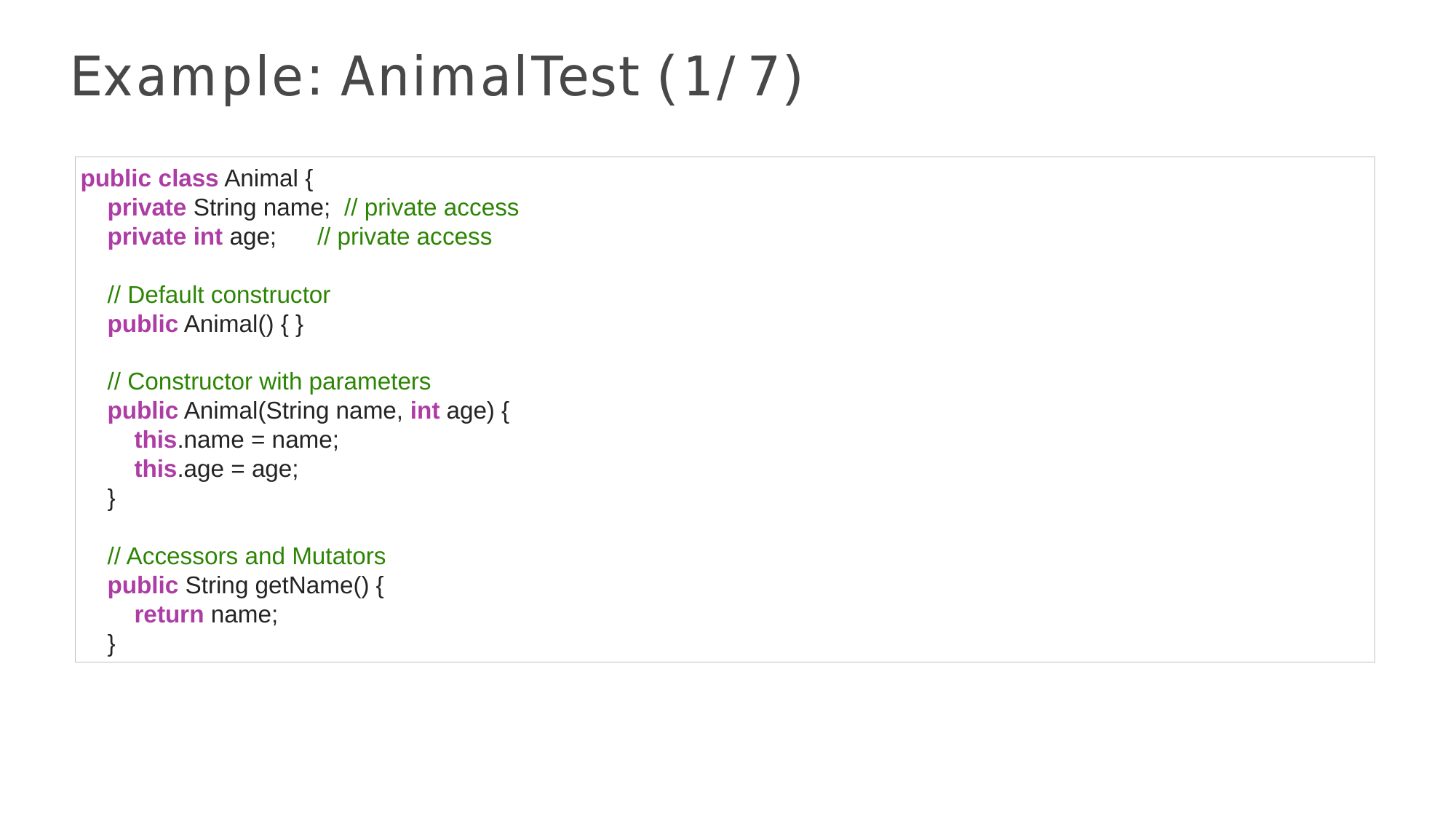

# Example: AnimalTest (1/7)
public class Animal {
    private String name;  // private access
    private int age;      // private access

    // Default constructor
    public Animal() { }
    // Constructor with parameters
    public Animal(String name, int age) {
        this.name = name;
        this.age = age;
    }
    // Accessors and Mutators
    public String getName() {
        return name;
    }
5